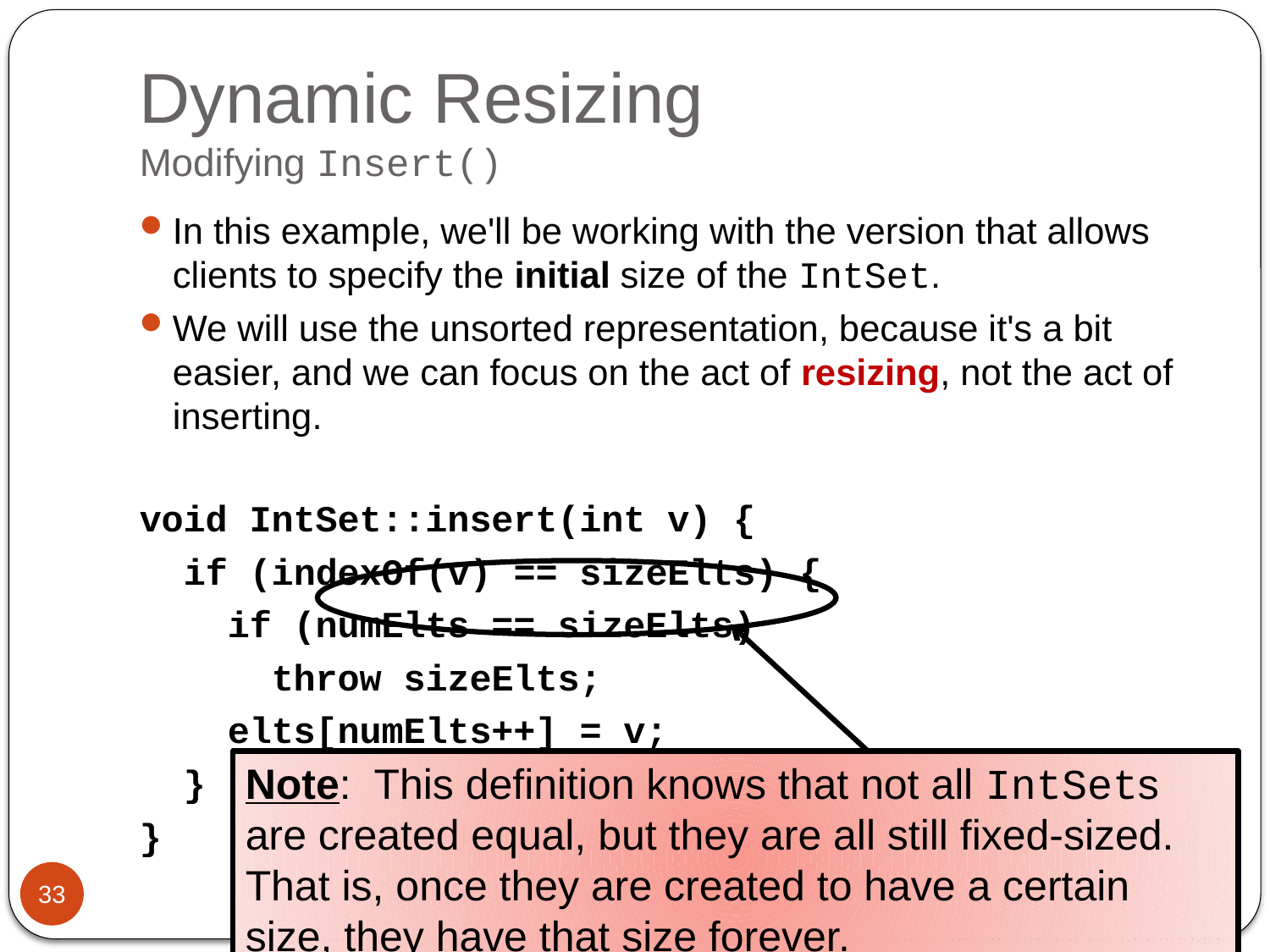

# Dynamic Resizing Modifying Insert()
In this example, we'll be working with the version that allows clients to specify the initial size of the IntSet.
We will use the unsorted representation, because it's a bit easier, and we can focus on the act of resizing, not the act of inserting.

void IntSet::insert(int v) {
  if (indexOf(v) == sizeElts) {
    if (numElts == sizeElts)
      throw sizeElts;
    elts[numElts++] = v;
  }
}

Note:  This definition knows that not all IntSets are created equal, but they are all still fixed-sized.  That is, once they are created to have a certain size, they have that size forever.
33